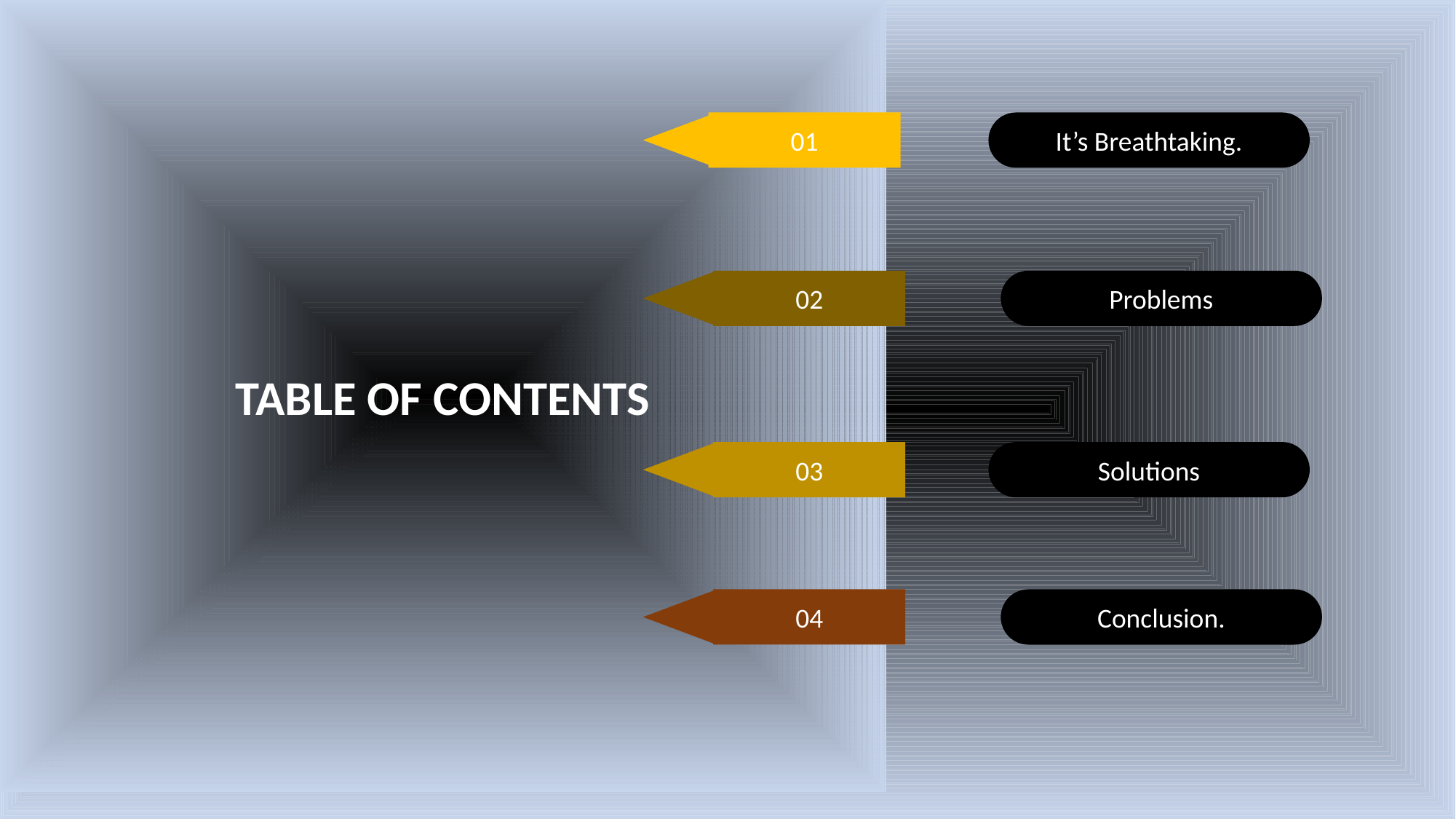

TABLE OF CONTENTS

01
It’s Breathtaking.

02
Problems

03
Solutions

04
Conclusion.